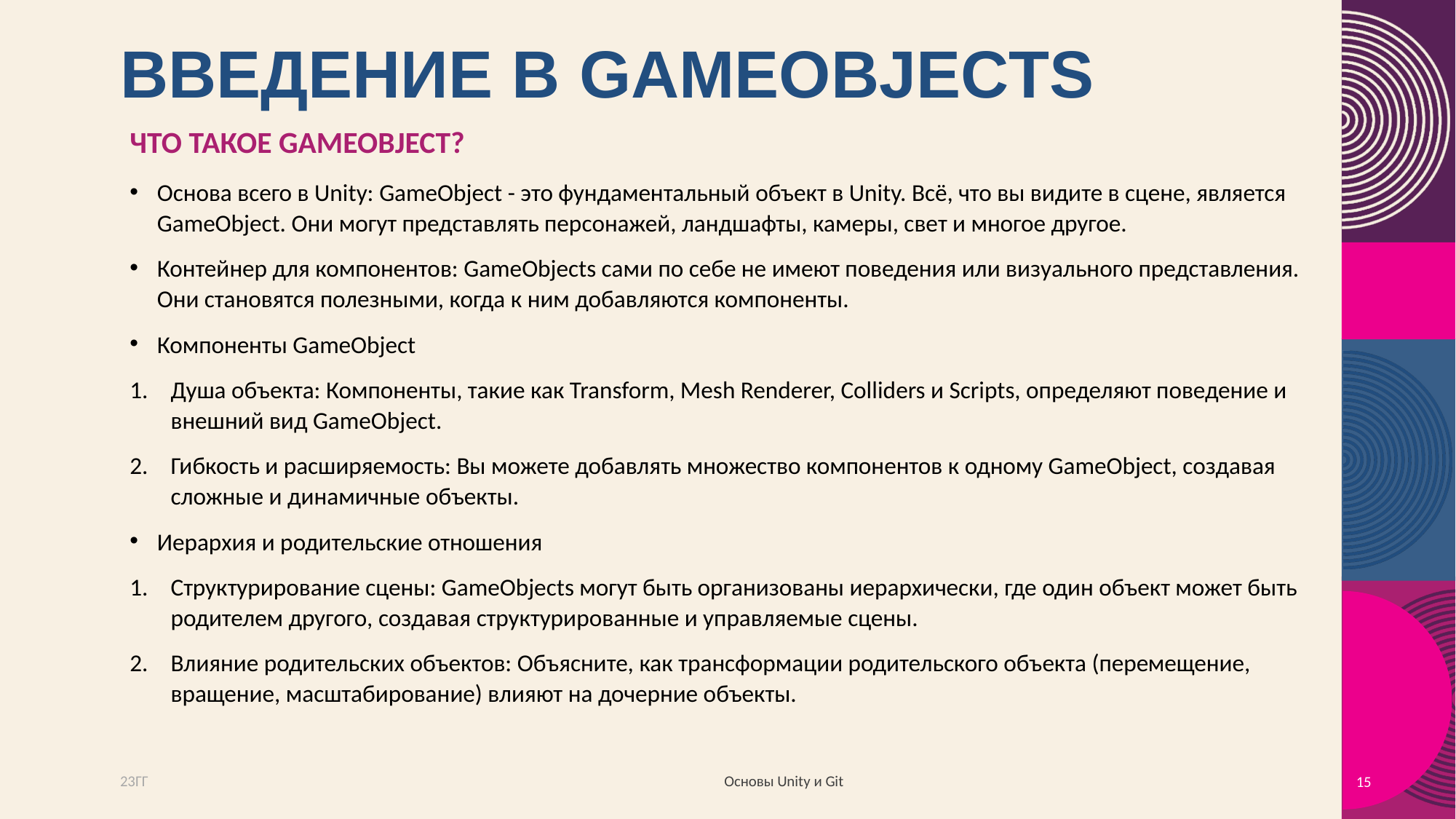

# Введение в GameObjects
Что такое GameObject?
Основа всего в Unity: GameObject - это фундаментальный объект в Unity. Всё, что вы видите в сцене, является GameObject. Они могут представлять персонажей, ландшафты, камеры, свет и многое другое.
Контейнер для компонентов: GameObjects сами по себе не имеют поведения или визуального представления. Они становятся полезными, когда к ним добавляются компоненты.
Компоненты GameObject
Душа объекта: Компоненты, такие как Transform, Mesh Renderer, Colliders и Scripts, определяют поведение и внешний вид GameObject.
Гибкость и расширяемость: Вы можете добавлять множество компонентов к одному GameObject, создавая сложные и динамичные объекты.
Иерархия и родительские отношения
Структурирование сцены: GameObjects могут быть организованы иерархически, где один объект может быть родителем другого, создавая структурированные и управляемые сцены.
Влияние родительских объектов: Объясните, как трансформации родительского объекта (перемещение, вращение, масштабирование) влияют на дочерние объекты.
Основы Unity и Git
23ГГ
15